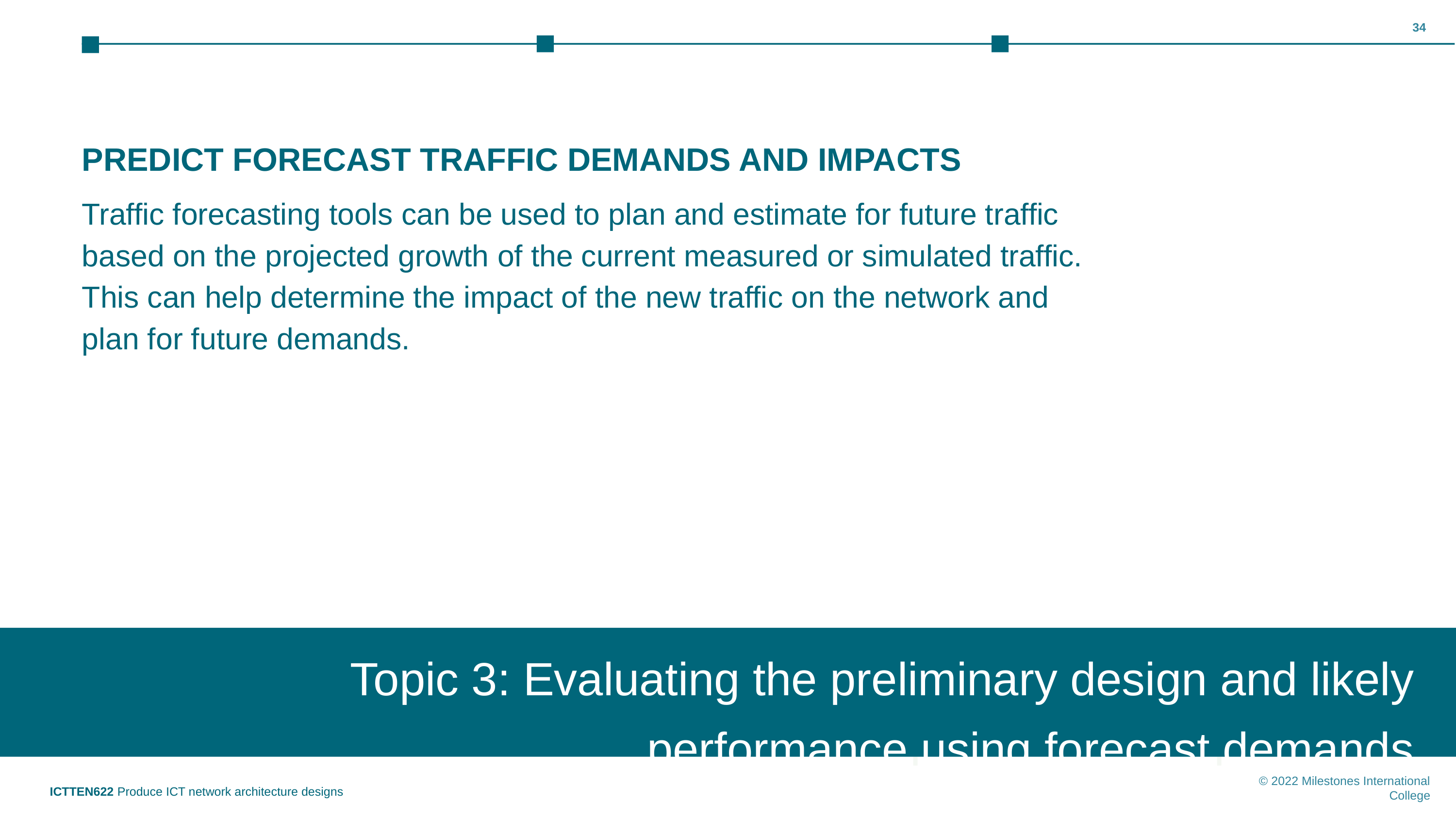

34

PREDICT FORECAST TRAFFIC DEMANDS AND IMPACTS
Traffic forecasting tools can be used to plan and estimate for future traffic based on the projected growth of the current measured or simulated traffic. This can help determine the impact of the new traffic on the network and plan for future demands.

Topic 3: Evaluating the preliminary design and likely performance using forecast demands
Topic 1: Insert topic title
ICTTEN622 Produce ICT network architecture designs
© 2022 Milestones International College